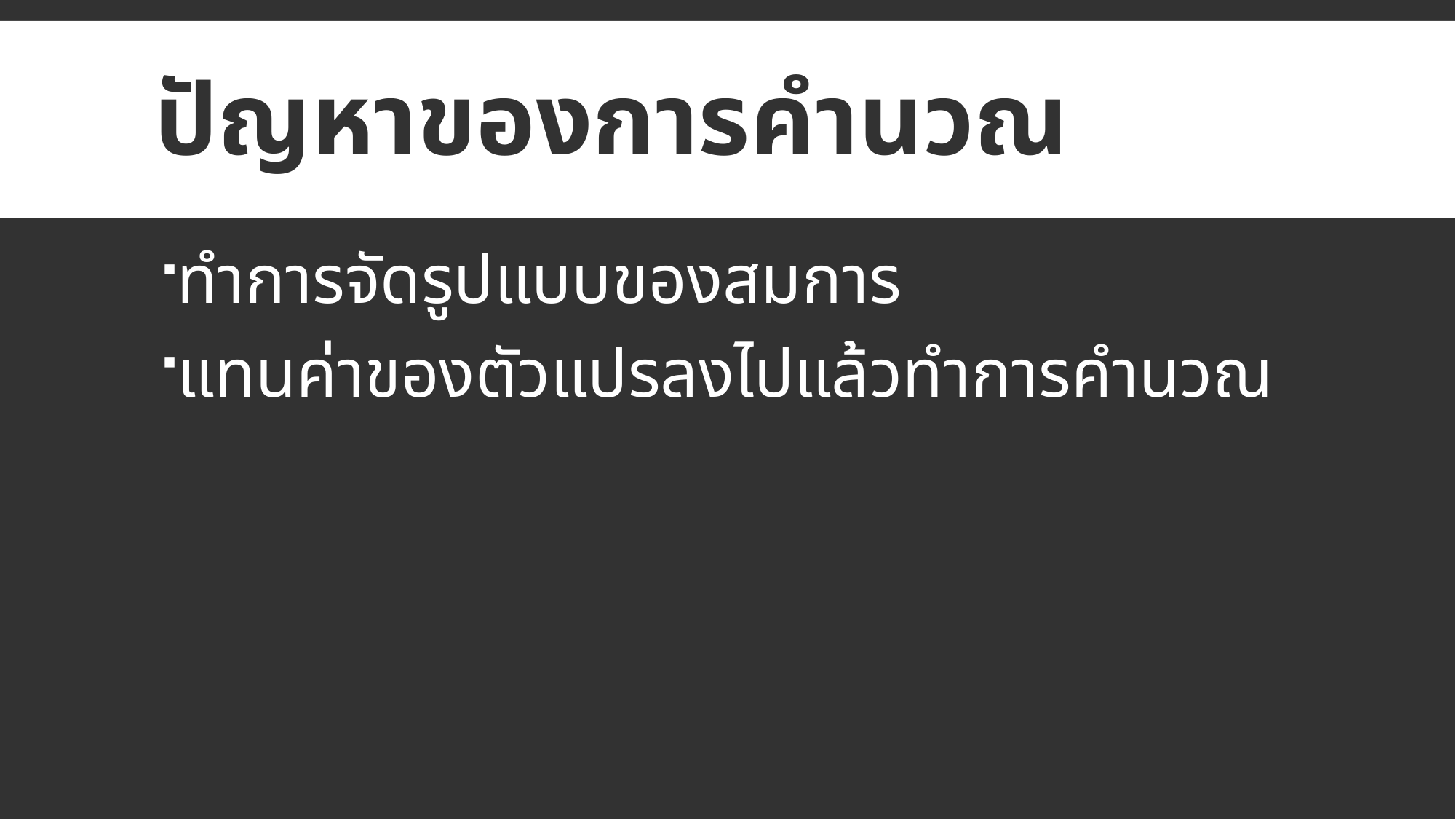

# ปัญหาของการคำนวณ
ทำการจัดรูปแบบของสมการ
แทนค่าของตัวแปรลงไปแล้วทำการคำนวณ